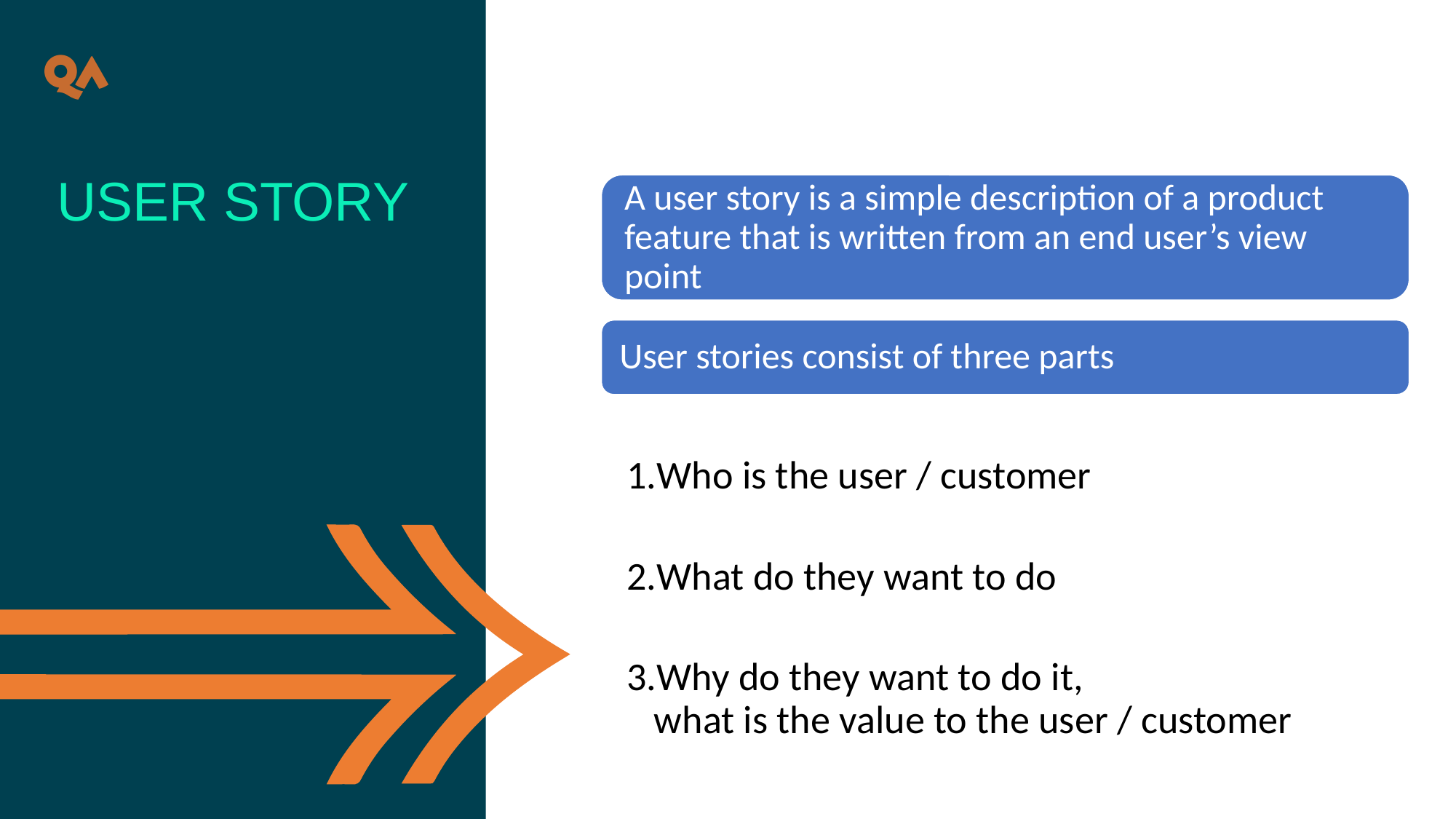

User story
A user story is a simple description of a product feature that is written from an end user’s view point
User stories consist of three parts

Who is the user / customer

What do they want to do

Why do they want to do it,
what is the value to the user / customer